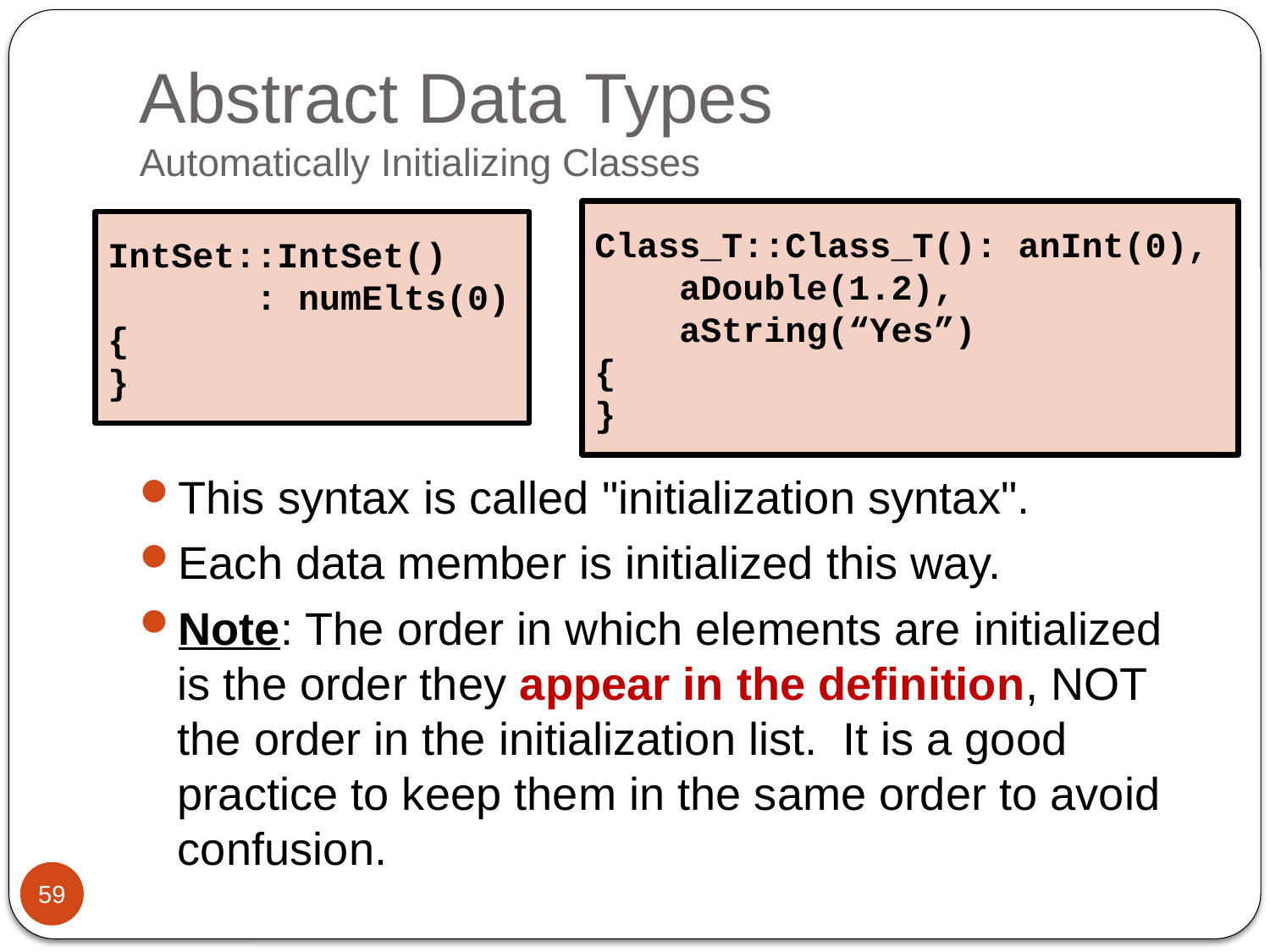

# Abstract Data Types Automatically Initializing Classes

This syntax is called "initialization syntax".
Each data member is initialized this way.
Note: The order in which elements are initialized is the order they appear in the definition, NOT the order in the initialization list.  It is a good practice to keep them in the same order to avoid confusion.
Class_T::Class_T(): anInt(0),
    aDouble(1.2),
    aString(“Yes”)
{
}
IntSet::IntSet()
       : numElts(0)
{
}
59